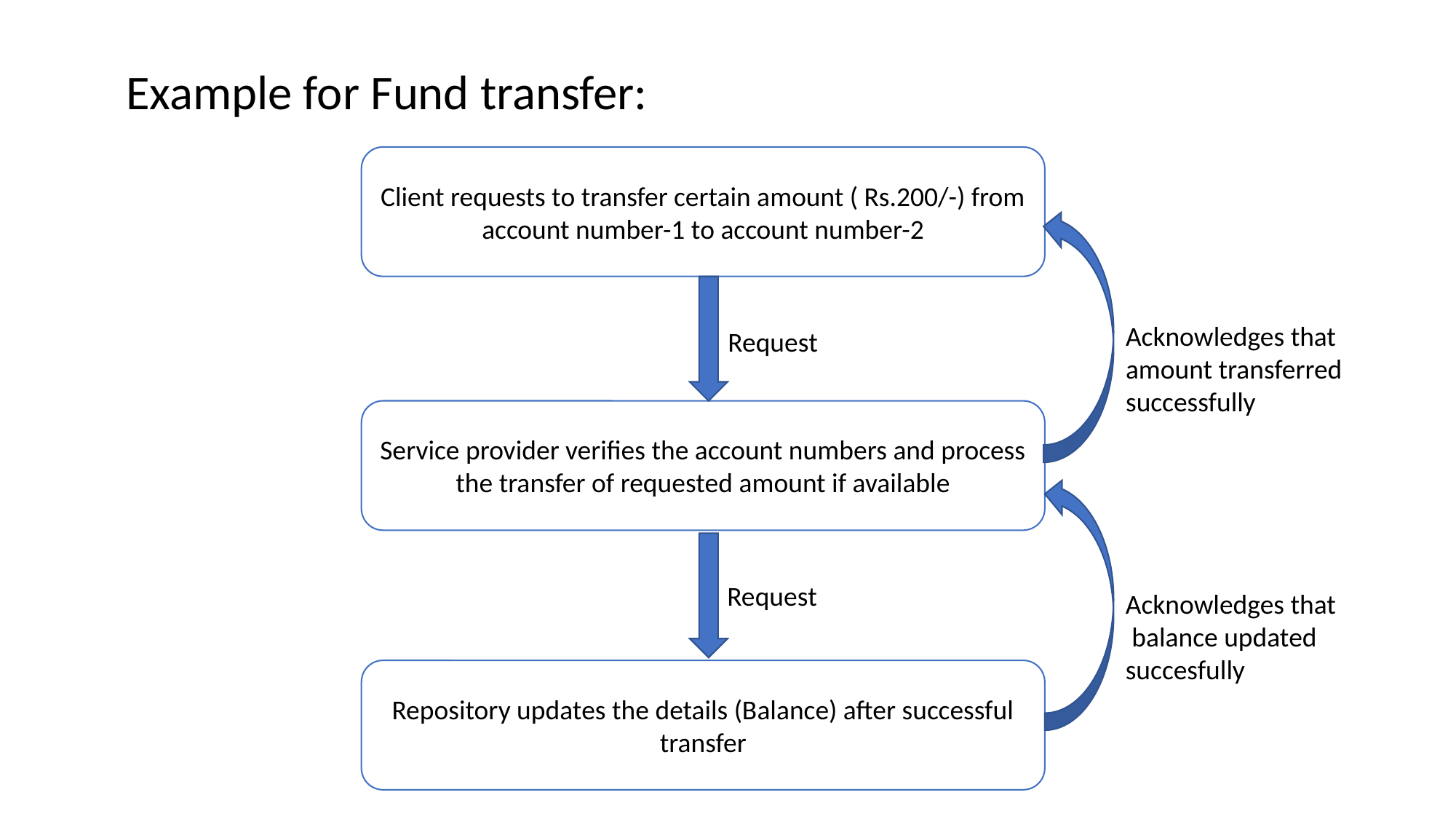

# Example for Fund transfer:
Client requests to transfer certain amount ( Rs.200/-) from account number-1 to account number-2

Acknowledges that
amount transferred
successfully
Request
Service provider verifies the account numbers and process the transfer of requested amount if available

Request
Acknowledges that
 balance updated
succesfully
Repository updates the details (Balance) after successful transfer